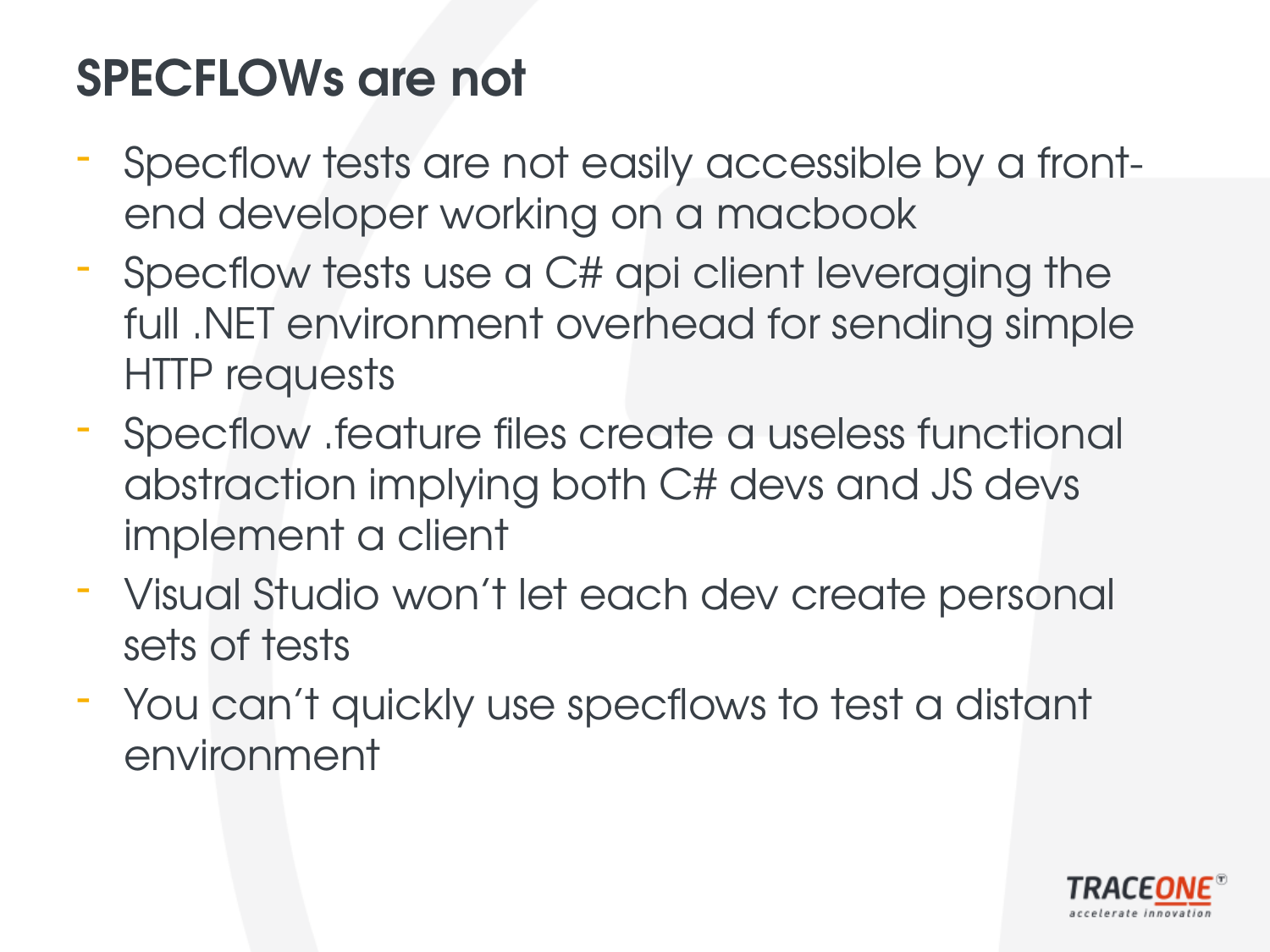

# SPECFLOWs are not
Specflow tests are not easily accessible by a front-end developer working on a macbook
Specflow tests use a C# api client leveraging the full .NET environment overhead for sending simple HTTP requests
Specflow .feature files create a useless functional abstraction implying both C# devs and JS devs implement a client
Visual Studio won’t let each dev create personal sets of tests
You can’t quickly use specflows to test a distant environment